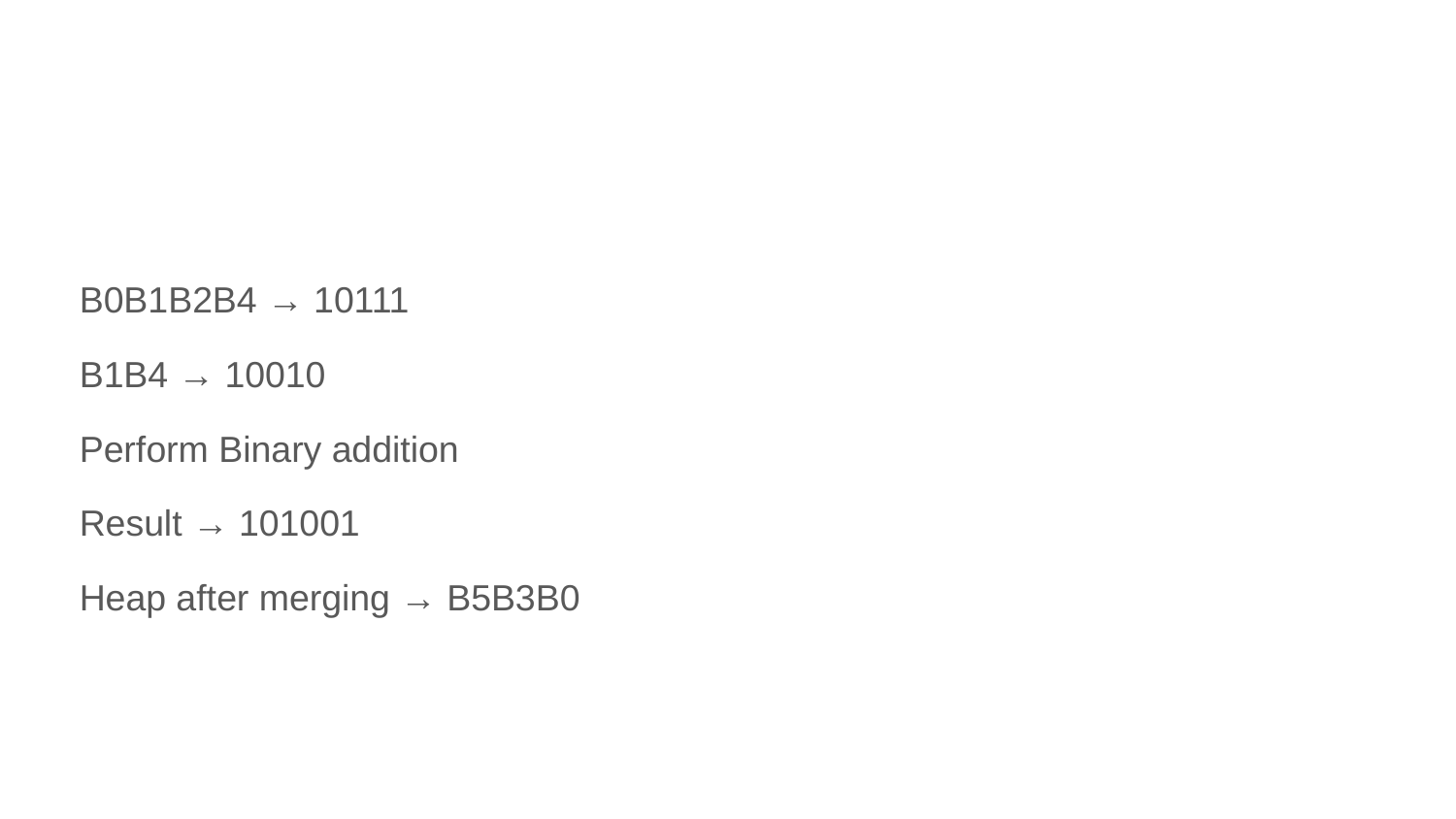

#
B0B1B2B4 → 10111
B1B4 → 10010
Perform Binary addition
Result → 101001
Heap after merging → B5B3B0